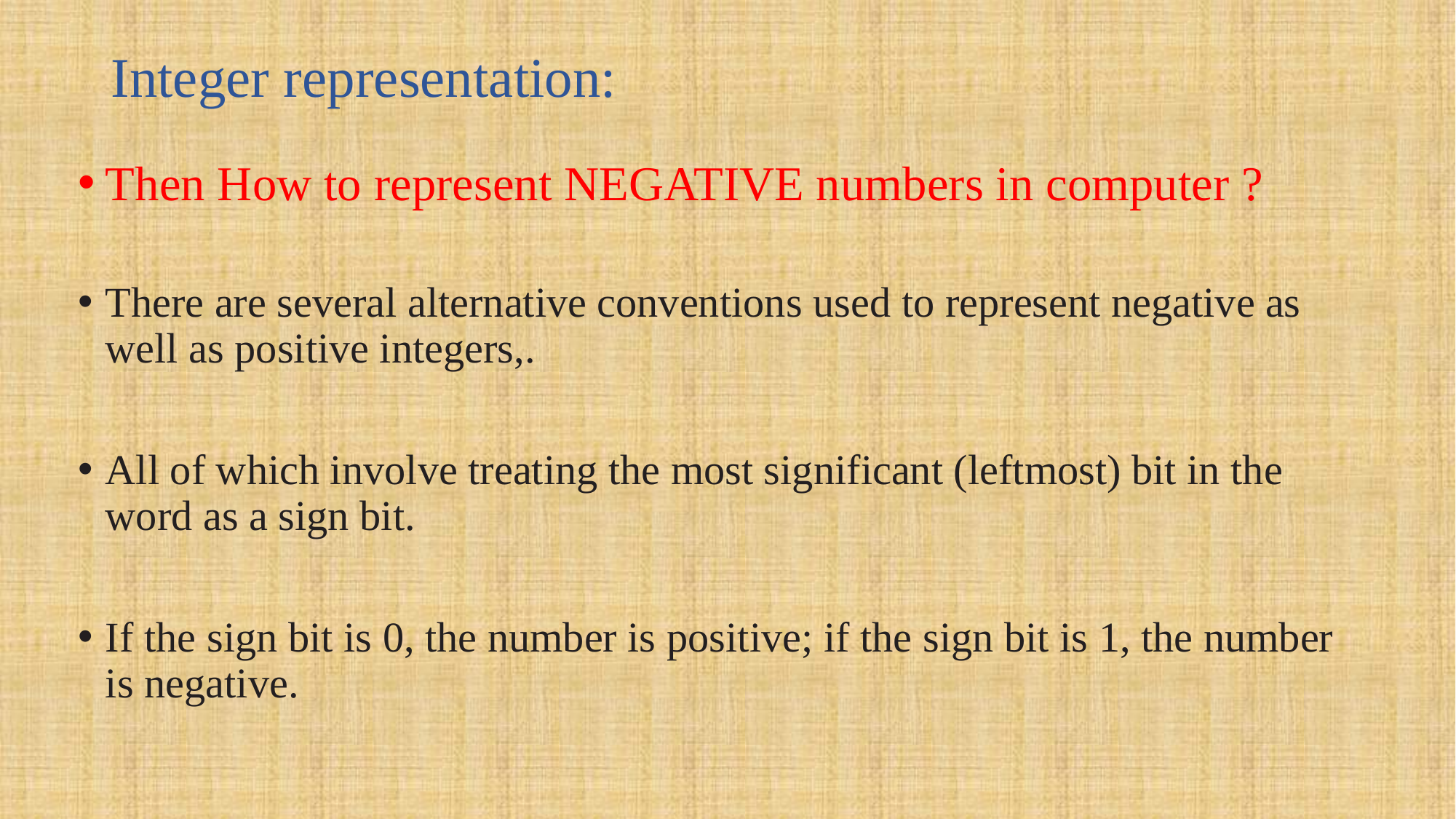

# Integer representation:
Then How to represent NEGATIVE numbers in computer ?

There are several alternative conventions used to represent negative as well as positive integers,.

All of which involve treating the most significant (leftmost) bit in the word as a sign bit.

If the sign bit is 0, the number is positive; if the sign bit is 1, the number is negative.